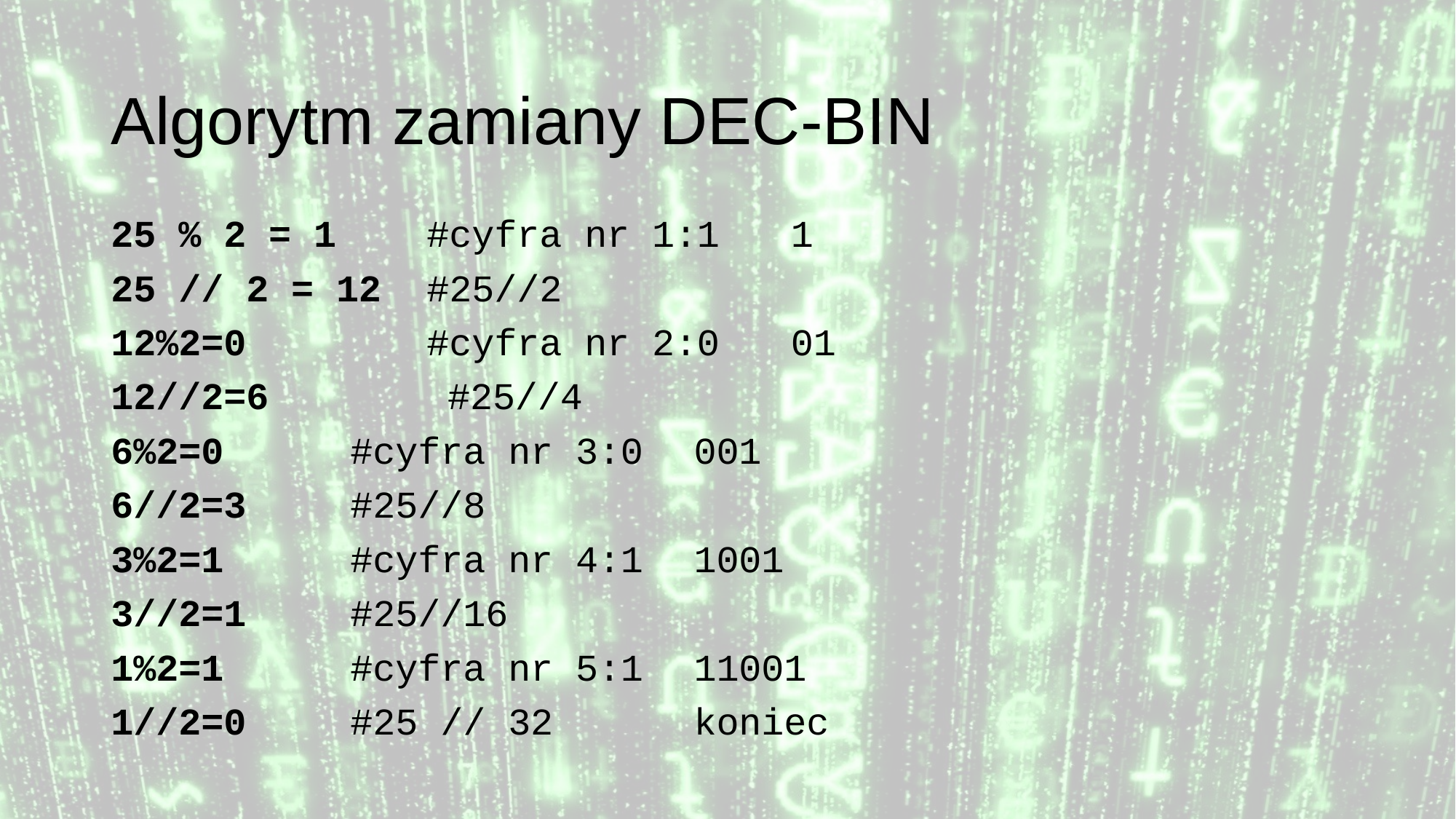

# Algorytm zamiany DEC-BIN
25 % 2 = 1    #cyfra nr 1:1		1
25 // 2 = 12  #25//2
12%2=0        #cyfra nr 2:0		01
12//2=6  	  #25//4
6%2=0		  #cyfra nr 3:0		001
6//2=3  	  #25//8
3%2=1   	  #cyfra nr 4:1		1001
3//2=1	  #25//16
1%2=1		  #cyfra nr 5:1		11001
1//2=0  	  #25 // 32			koniec